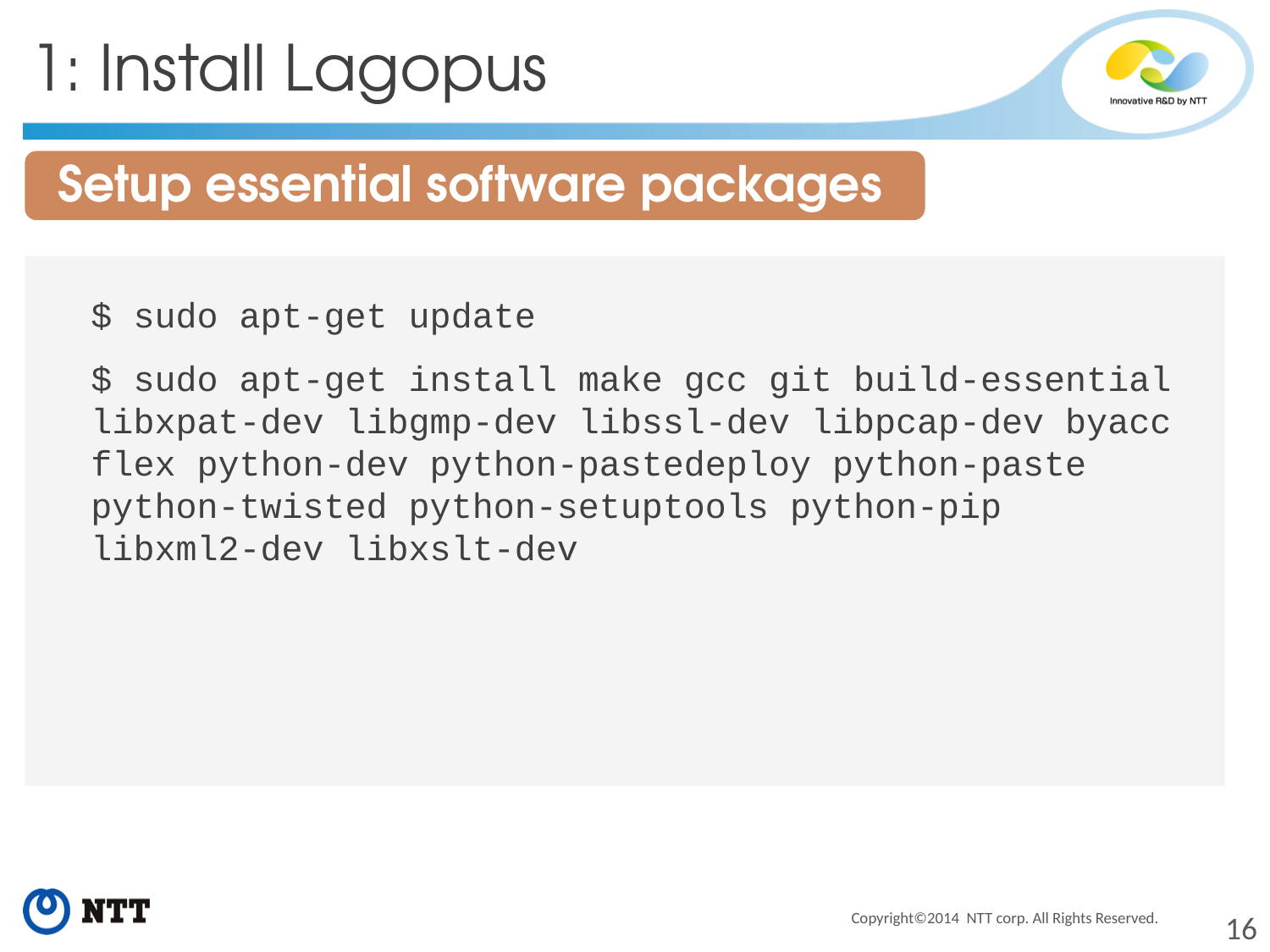

1: Install Lagopus

# Setup essential software packages

$ sudo apt-get update

$ sudo apt-get install make gcc git build-essential libxpat-dev libgmp-dev libssl-dev libpcap-dev byacc flex python-dev python-pastedeploy python-paste python-twisted python-setuptools python-pip libxml2-dev libxslt-dev